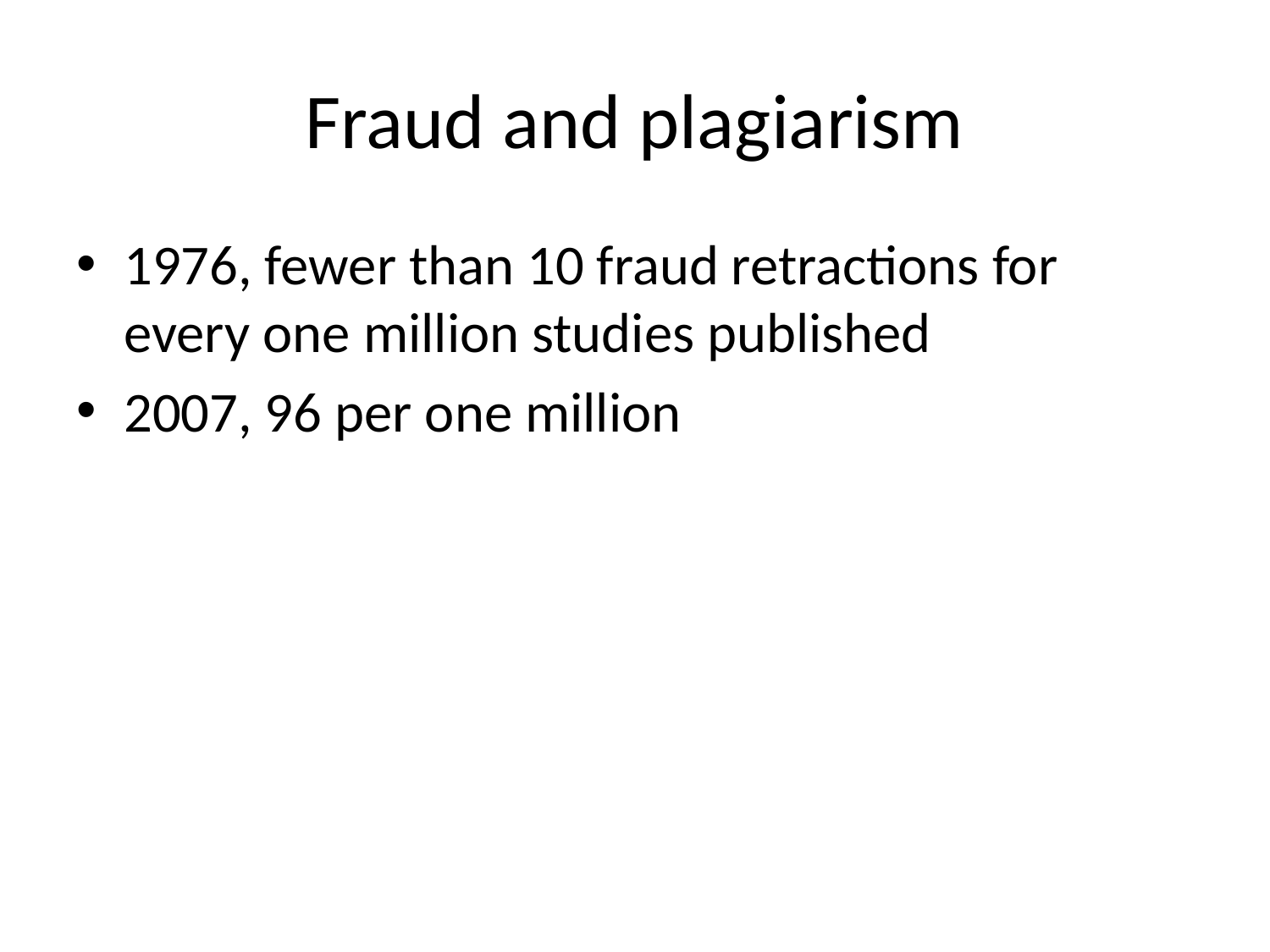

# Fraud and plagiarism
1976, fewer than 10 fraud retractions for every one million studies published
2007, 96 per one million